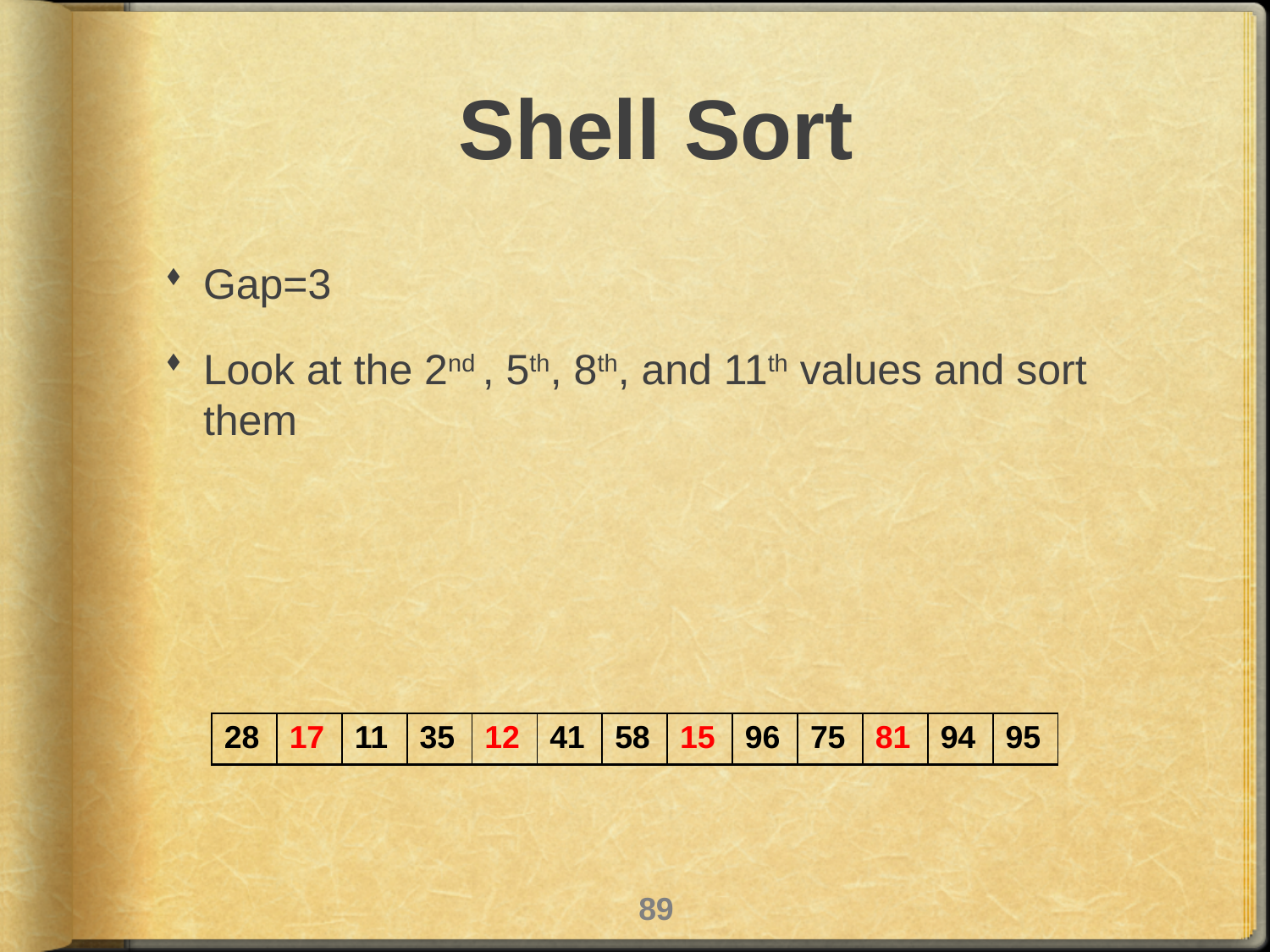

# Shell Sort
Gap=3
Look at the 2nd , 5th, 8th, and 11th values and sort them
| 28 | 17 | 11 | 35 | 12 | 41 | 58 | 15 | 96 | 75 | 81 | 94 | 95 |
| --- | --- | --- | --- | --- | --- | --- | --- | --- | --- | --- | --- | --- |
89